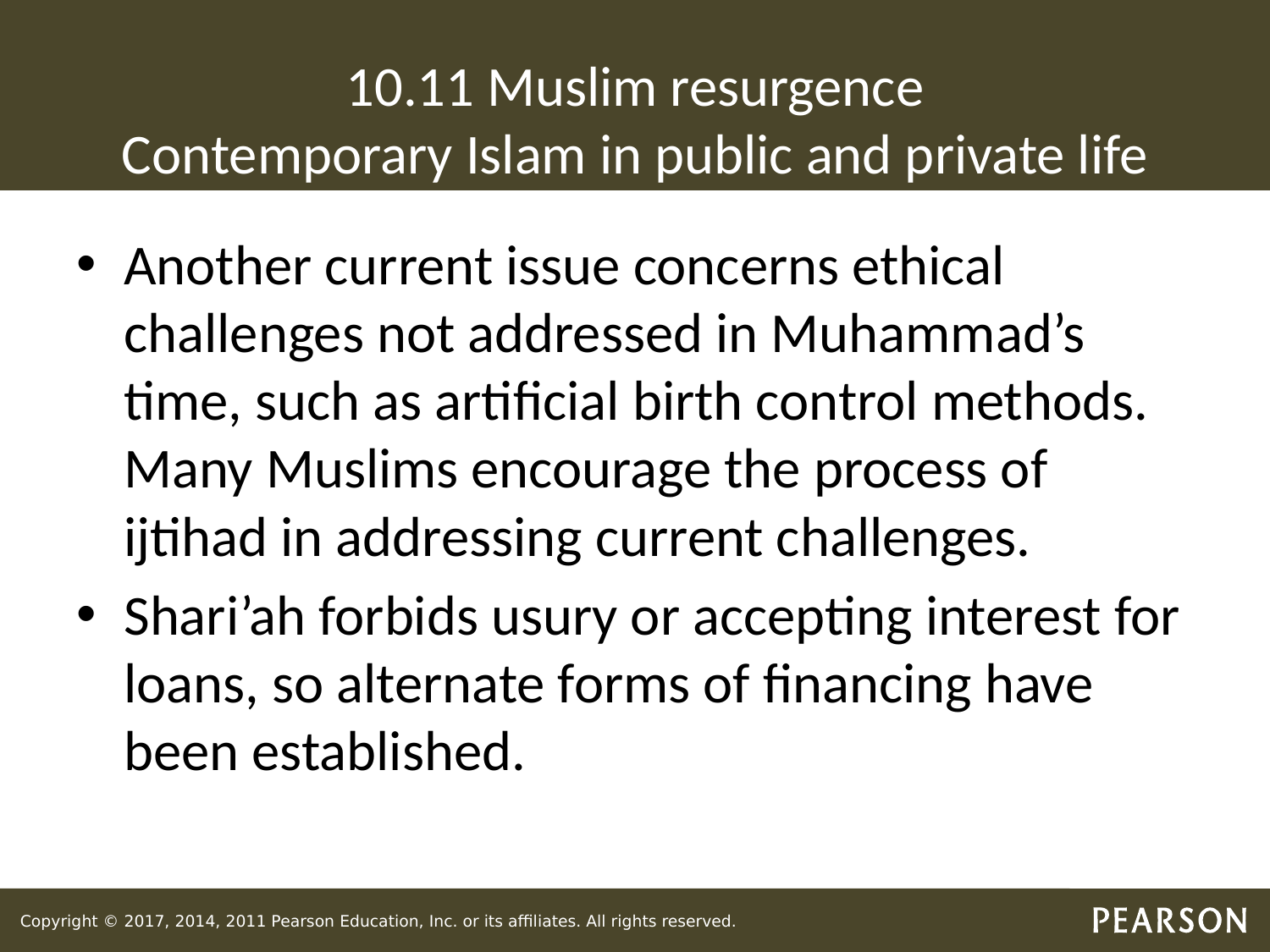

# 10.11 Muslim resurgence Contemporary Islam in public and private life
Another current issue concerns ethical challenges not addressed in Muhammad’s time, such as artificial birth control methods. Many Muslims encourage the process of ijtihad in addressing current challenges.
Shari’ah forbids usury or accepting interest for loans, so alternate forms of financing have been established.